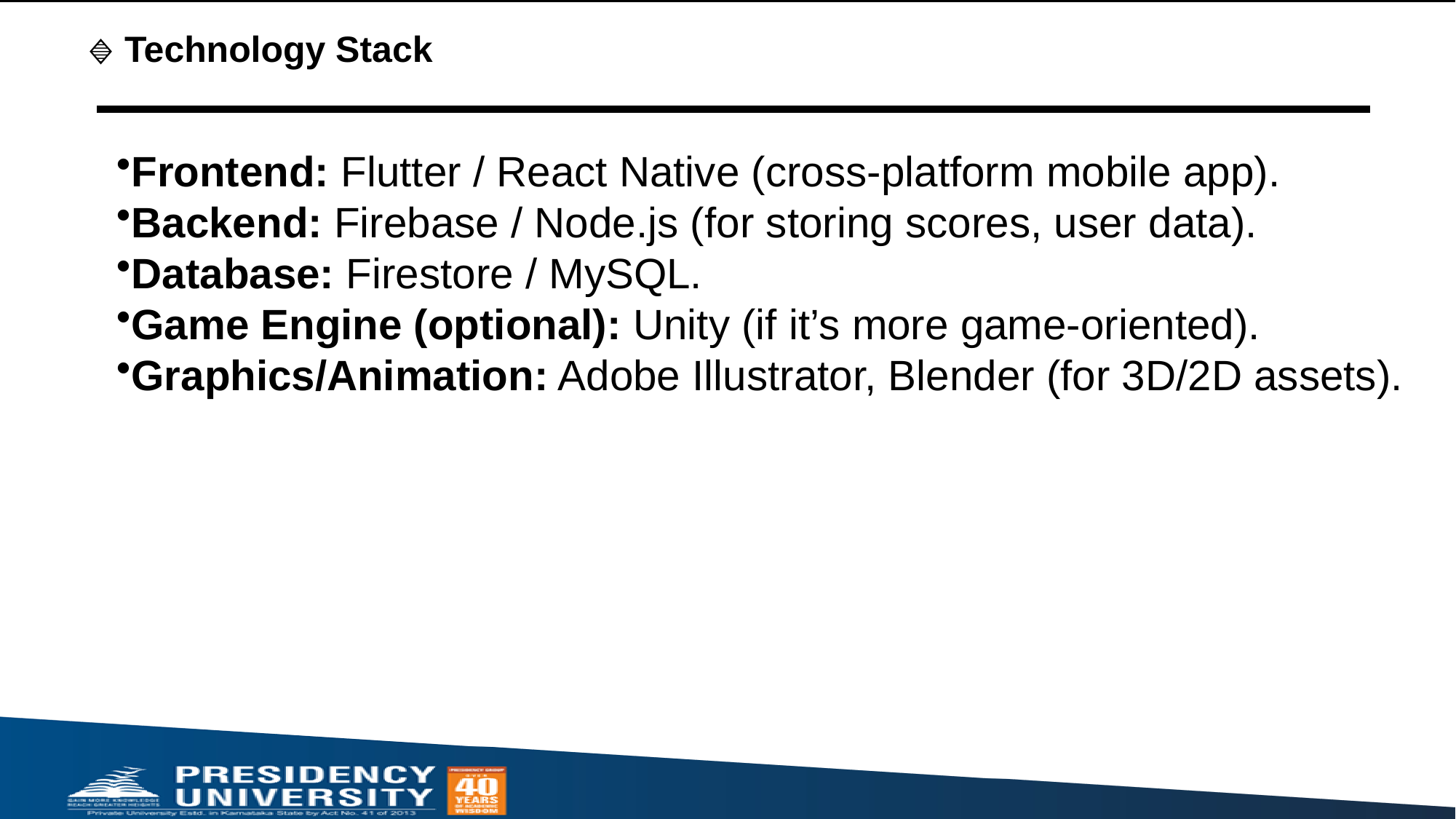

🔹 Technology Stack

#
Frontend: Flutter / React Native (cross-platform mobile app).
Backend: Firebase / Node.js (for storing scores, user data).
Database: Firestore / MySQL.
Game Engine (optional): Unity (if it’s more game-oriented).
Graphics/Animation: Adobe Illustrator, Blender (for 3D/2D assets).